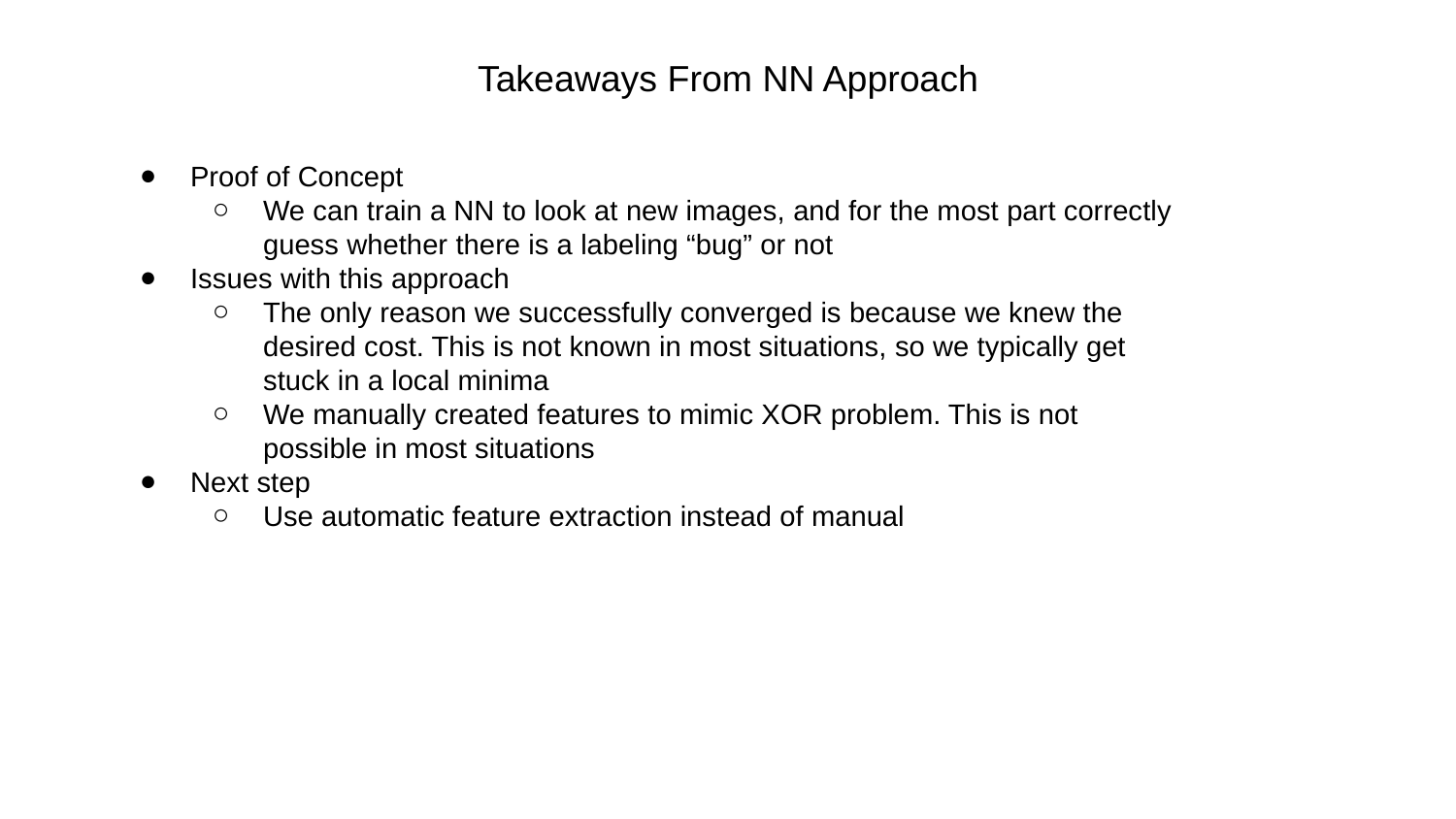

Takeaways From NN Approach
Proof of Concept
We can train a NN to look at new images, and for the most part correctly guess whether there is a labeling “bug” or not
Issues with this approach
The only reason we successfully converged is because we knew the desired cost. This is not known in most situations, so we typically get stuck in a local minima
We manually created features to mimic XOR problem. This is not possible in most situations
Next step
Use automatic feature extraction instead of manual